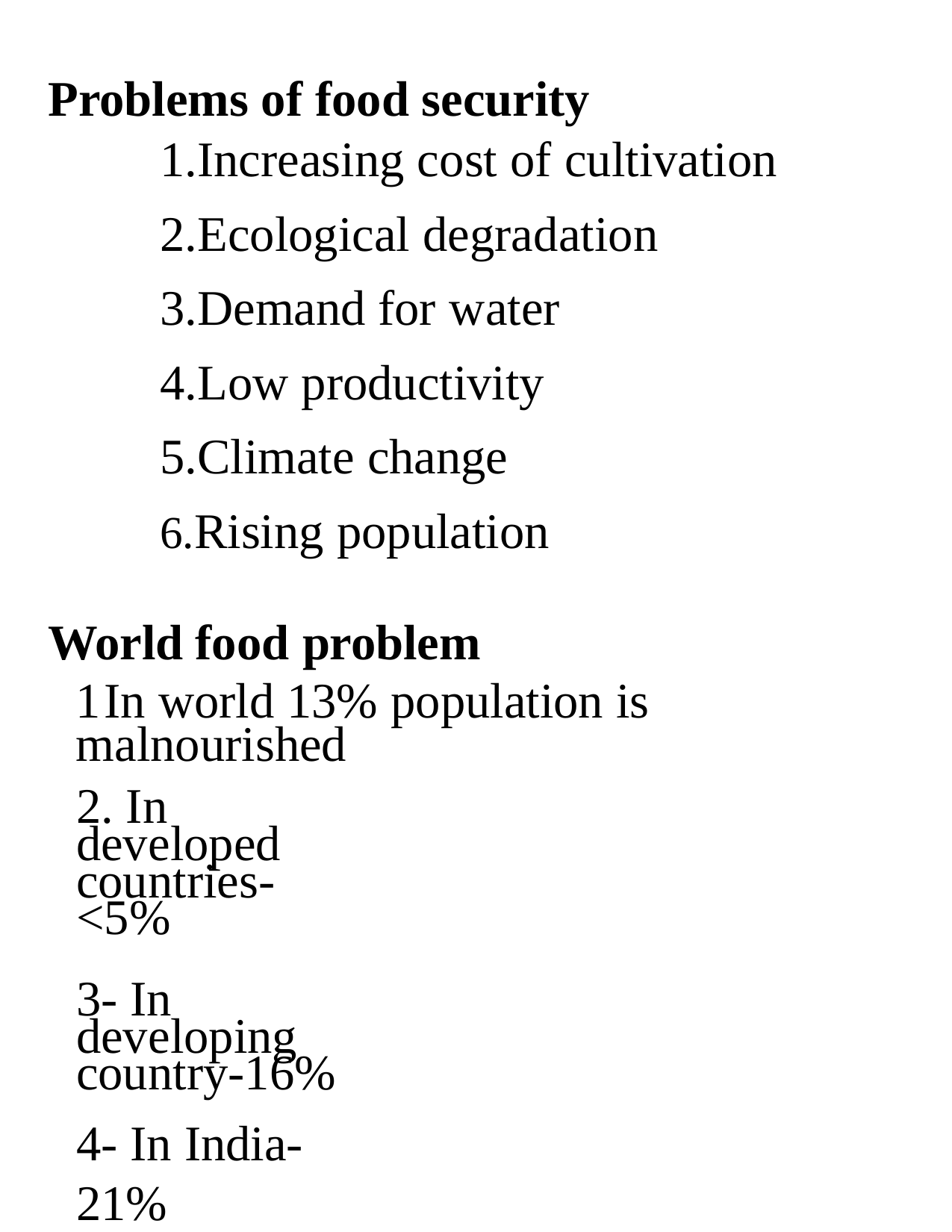

Problems of food security

Increasing cost of cultivation
Ecological degradation
Demand for water
Low productivity
Climate change
Rising population

World food problem

In world 13% population is

malnourished

2. In developed countries-<5%

3- In developing country-16%
4- In India-21%